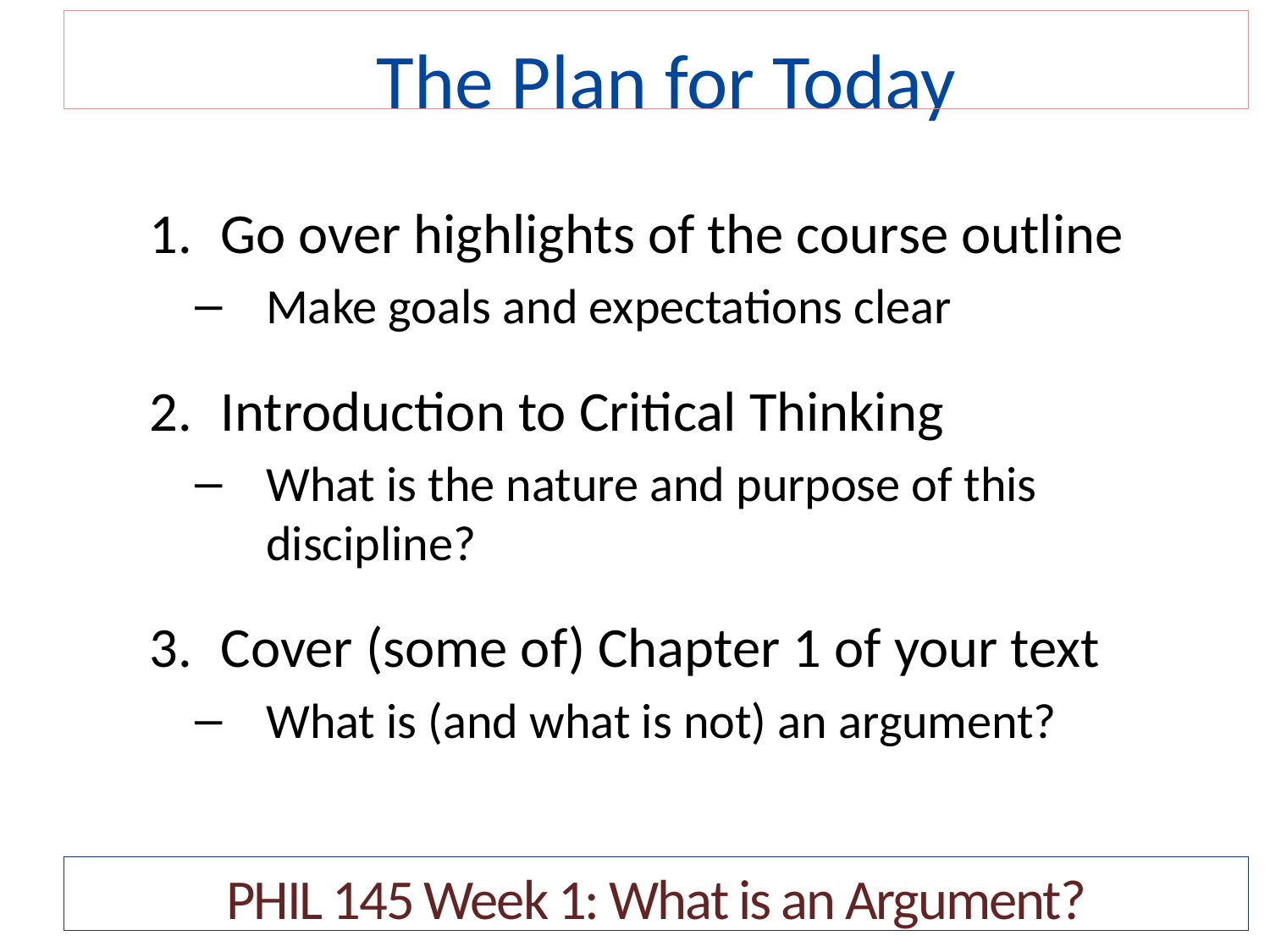

# The Plan for Today
Go over highlights of the course outline
Make goals and expectations clear

Introduction to Critical Thinking
What is the nature and purpose of this discipline?

Cover (some of) Chapter 1 of your text
What is (and what is not) an argument?
PHIL 145 Week 1: What is an Argument?